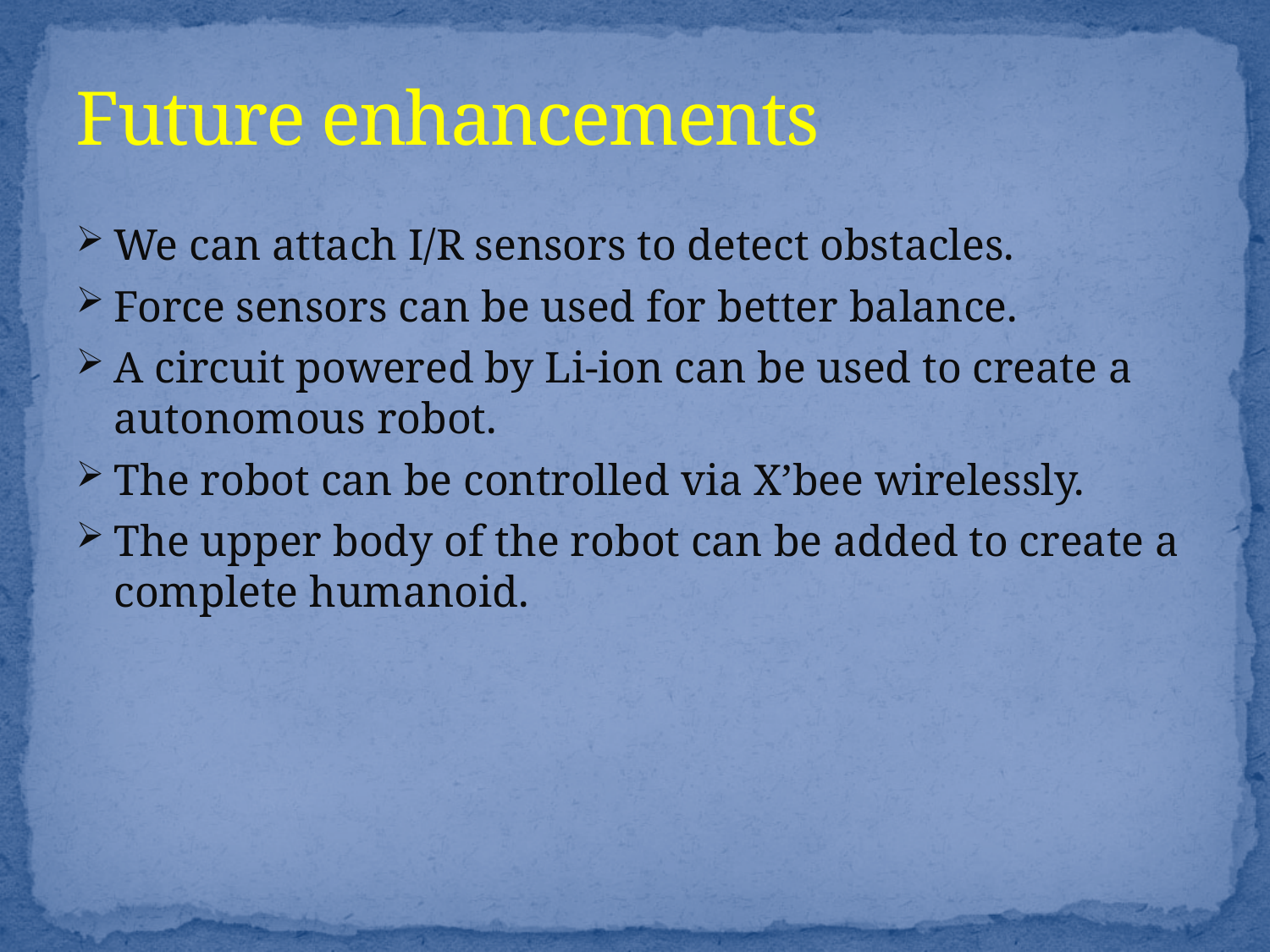

# Future enhancements
We can attach I/R sensors to detect obstacles.
Force sensors can be used for better balance.
A circuit powered by Li-ion can be used to create a autonomous robot.
The robot can be controlled via X’bee wirelessly.
The upper body of the robot can be added to create a complete humanoid.